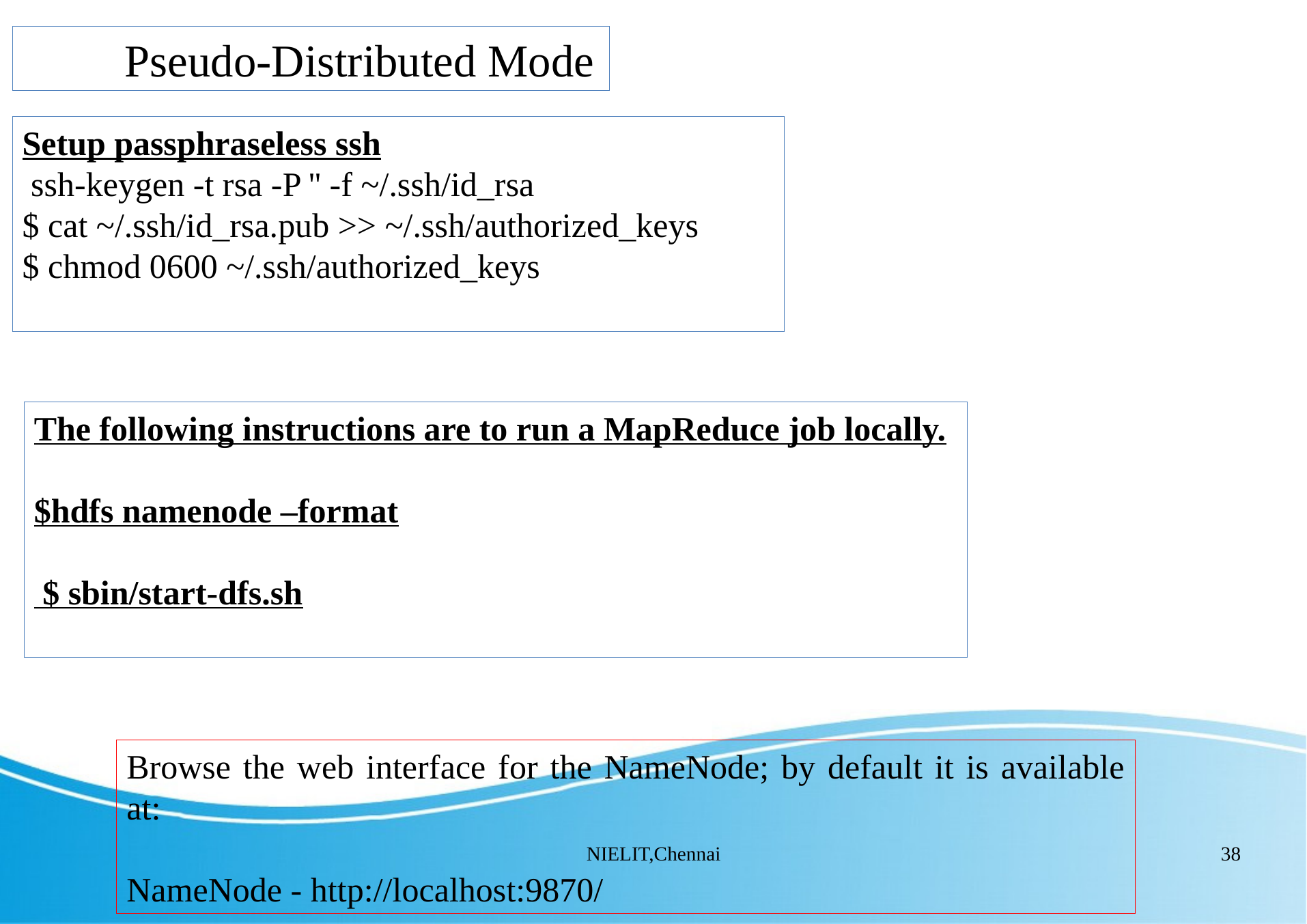

Pseudo-Distributed Mode
Setup passphraseless ssh
 ssh-keygen -t rsa -P '' -f ~/.ssh/id_rsa
$ cat ~/.ssh/id_rsa.pub >> ~/.ssh/authorized_keys
$ chmod 0600 ~/.ssh/authorized_keys

The following instructions are to run a MapReduce job locally.

$hdfs namenode –format

 $ sbin/start-dfs.sh

Browse the web interface for the NameNode; by default it is available at:

NameNode - http://localhost:9870/
NIELIT,Chennai
38